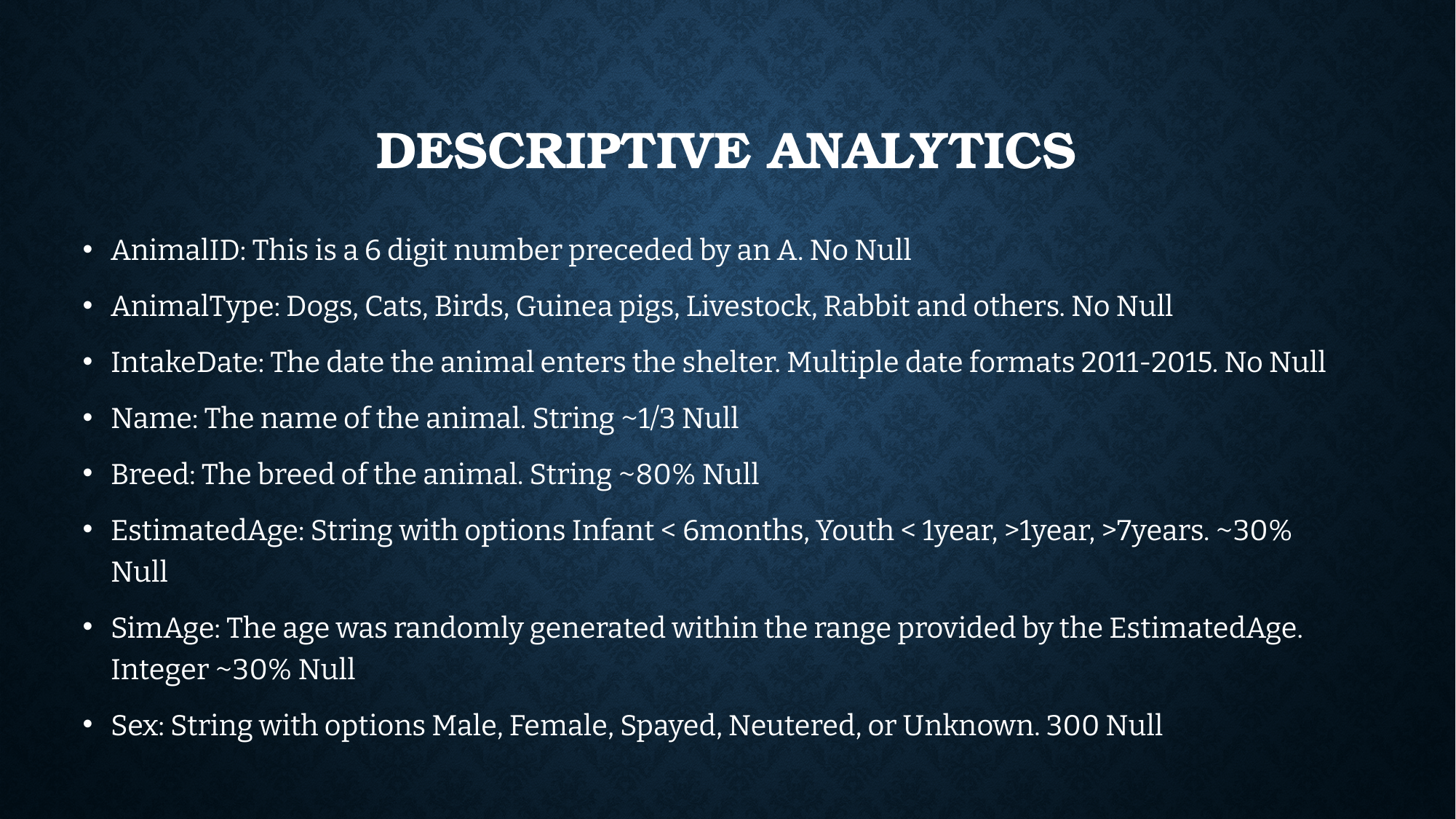

# Descriptive Analytics
AnimalID: This is a 6 digit number preceded by an A. No Null
AnimalType: Dogs, Cats, Birds, Guinea pigs, Livestock, Rabbit and others. No Null
IntakeDate: The date the animal enters the shelter. Multiple date formats 2011-2015. No Null
Name: The name of the animal. String ~1/3 Null
Breed: The breed of the animal. String ~80% Null
EstimatedAge: String with options Infant < 6months, Youth < 1year, >1year, >7years. ~30% Null
SimAge: The age was randomly generated within the range provided by the EstimatedAge. Integer ~30% Null
Sex: String with options Male, Female, Spayed, Neutered, or Unknown. 300 Null